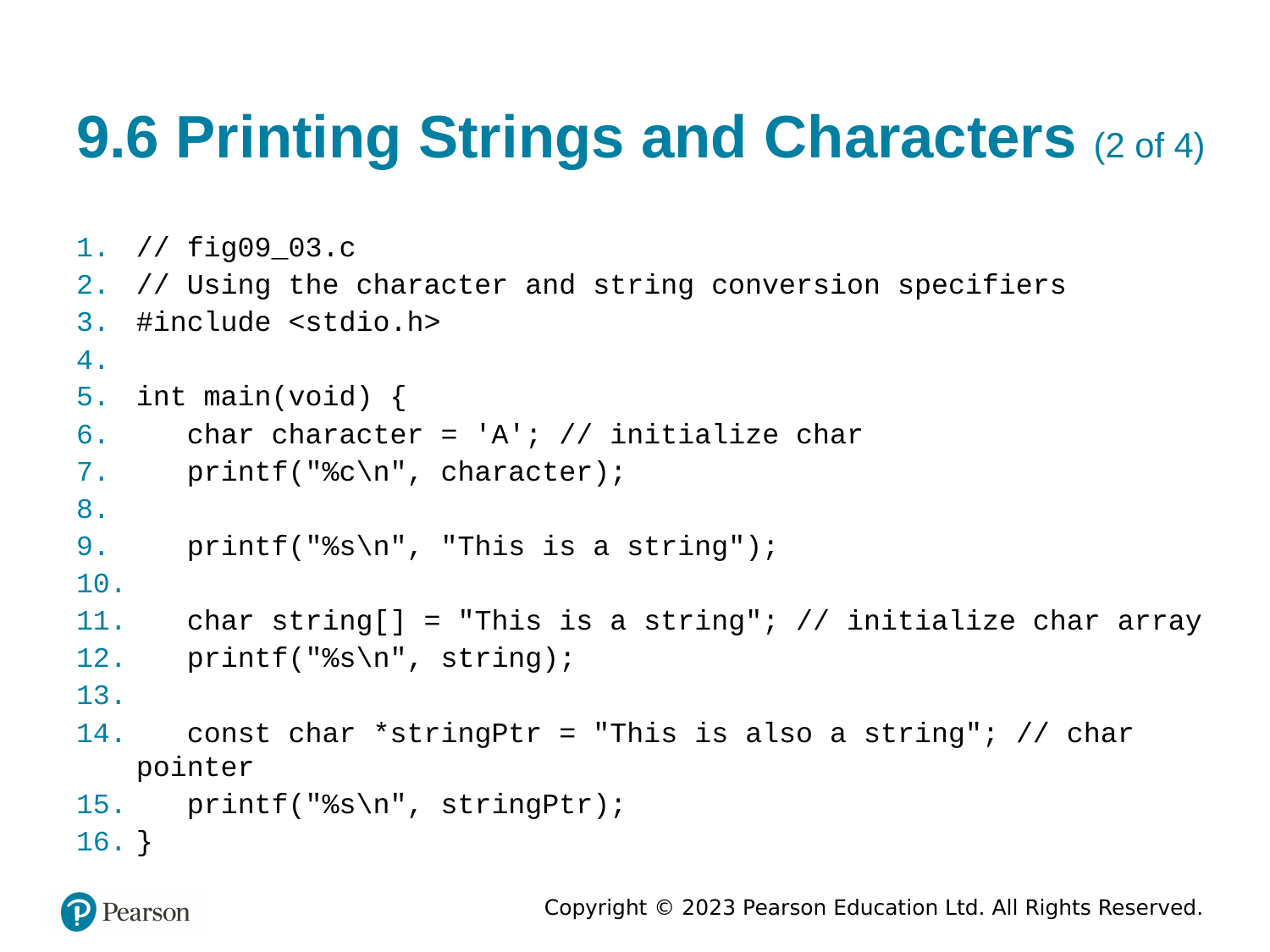

# 9.6 Printing Strings and Characters (2 of 4)
// fig09_03.c
// Using the character and string conversion specifiers
#include <stdio.h>

int main(void) {
   char character = 'A'; // initialize char
   printf("%c\n", character);

   printf("%s\n", "This is a string");

   char string[] = "This is a string"; // initialize char array
   printf("%s\n", string);

   const char *stringPtr = "This is also a string"; // char pointer
   printf("%s\n", stringPtr);
}